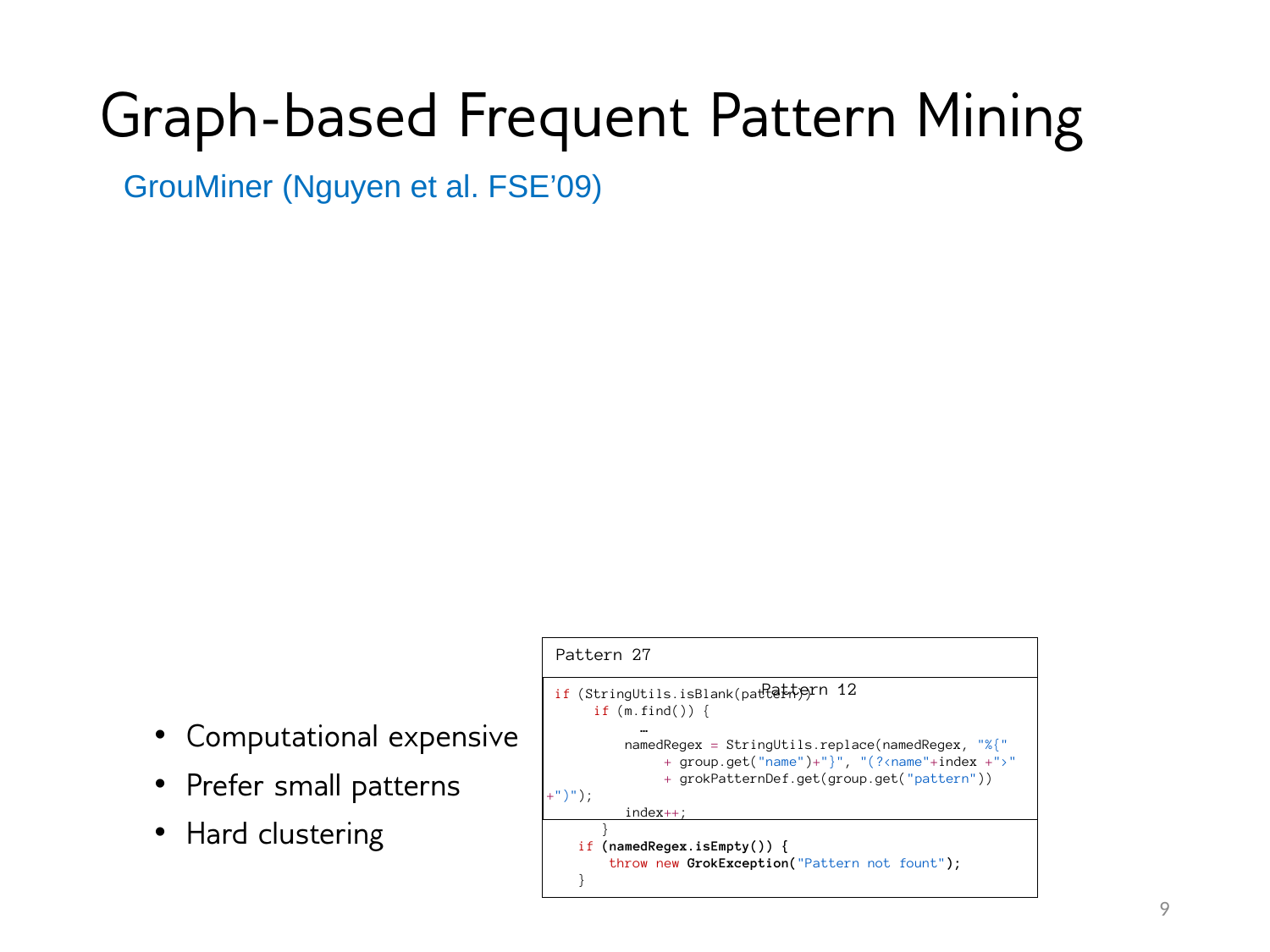

# Graph-based Frequent Pattern Mining
GrouMiner (Nguyen et al. FSE’09)
 Pattern 27

 if (StringUtils.isBlank(pattern))
      if (m.find()) {
            …
          namedRegex = StringUtils.replace(namedRegex, "%{"
               + group.get("name")+"}", "(?<name"+index +">"
               + grokPatternDef.get(group.get("pattern"))+")");
          index++;
       }
    if (namedRegex.isEmpty()) {
        throw new GrokException("Pattern not fount");
    }
                                            Pattern 12

Computational expensive
Prefer small patterns
Hard clustering
9